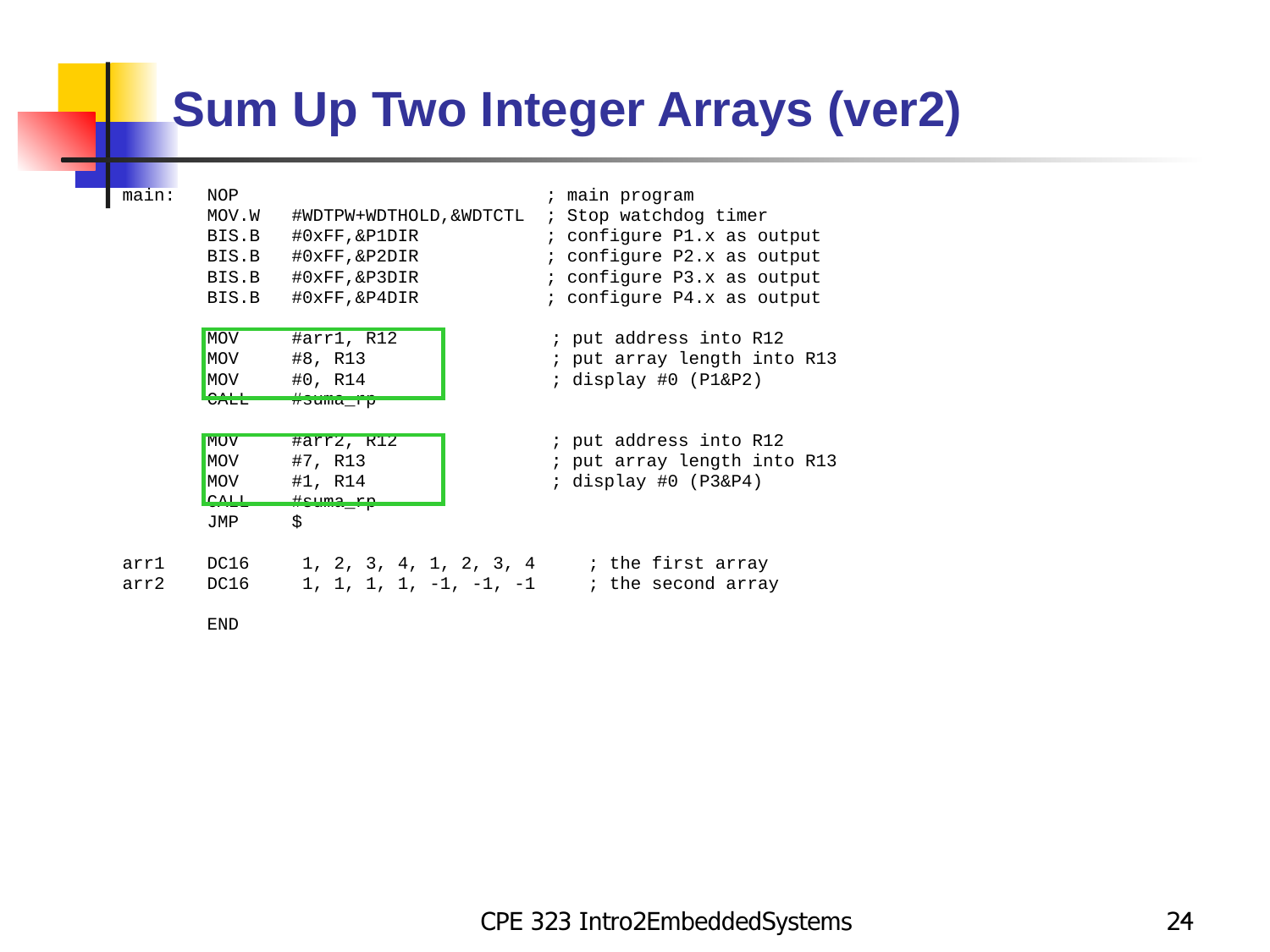

# Sum Up Two Integer Arrays (ver2)
main:   NOP                             ; main program
        MOV.W   #WDTPW+WDTHOLD,&WDTCTL  ; Stop watchdog timer
        BIS.B   #0xFF,&P1DIR            ; configure P1.x as output
        BIS.B   #0xFF,&P2DIR            ; configure P2.x as output
        BIS.B   #0xFF,&P3DIR            ; configure P3.x as output
        BIS.B   #0xFF,&P4DIR            ; configure P4.x as output

        MOV     #arr1, R12		; put address into R12
        MOV     #8, R13		; put array length into R13
        MOV     #0, R14		; display #0 (P1&P2)
        CALL    #suma_rp

        MOV     #arr2, R12		; put address into R12
        MOV     #7, R13		; put array length into R13
        MOV     #1, R14		; display #0 (P3&P4)
        CALL    #suma_rp
        JMP     $

arr1    DC16     1, 2, 3, 4, 1, 2, 3, 4     ; the first array
arr2    DC16     1, 1, 1, 1, -1, -1, -1     ; the second array

        END

CPE 323 Intro2EmbeddedSystems
24